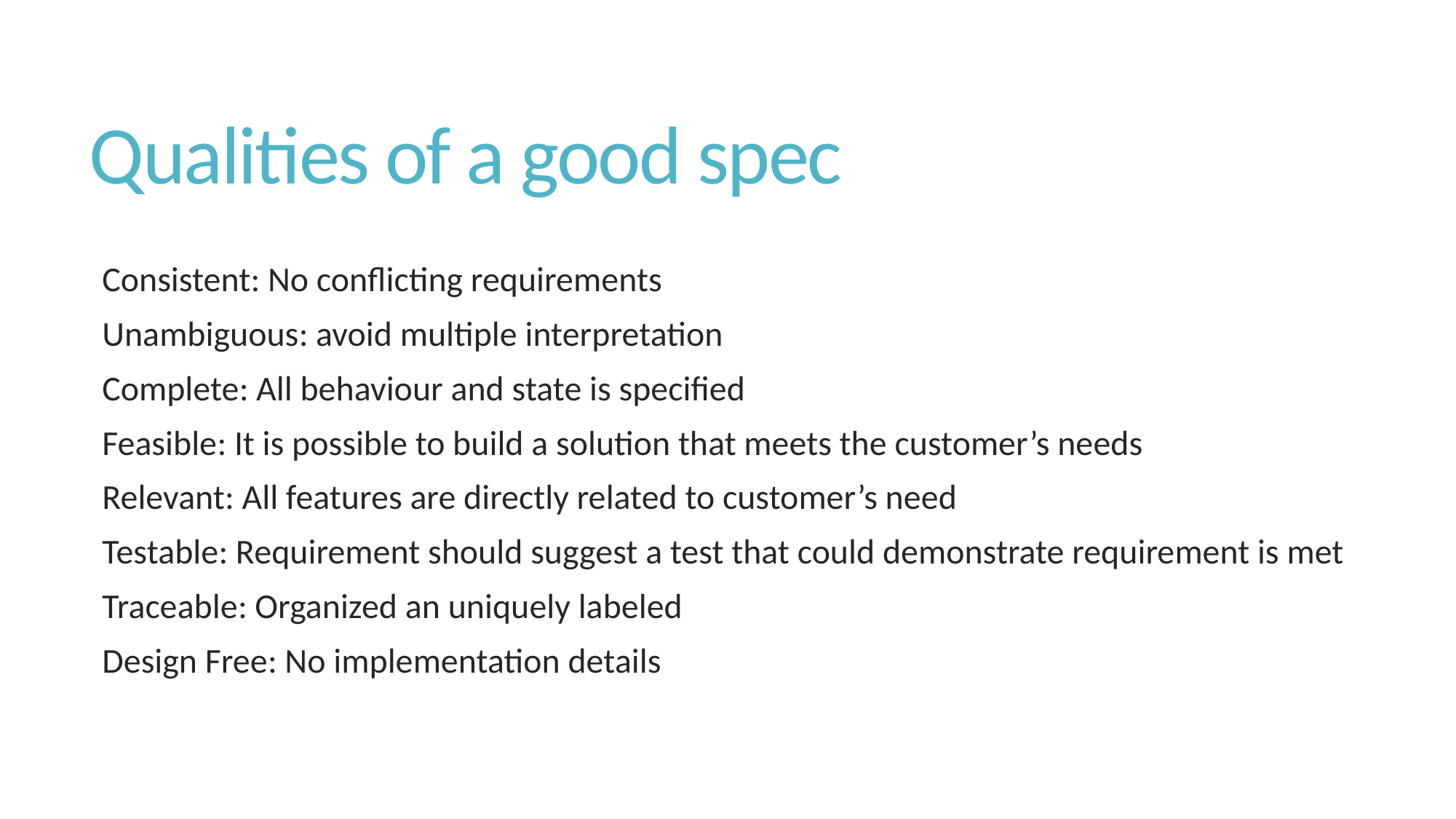

# Qualities of a good spec
Consistent: No conflicting requirements
Unambiguous: avoid multiple interpretation
Complete: All behaviour and state is specified
Feasible: It is possible to build a solution that meets the customer’s needs
Relevant: All features are directly related to customer’s need
Testable: Requirement should suggest a test that could demonstrate requirement is met
Traceable: Organized an uniquely labeled
Design Free: No implementation details